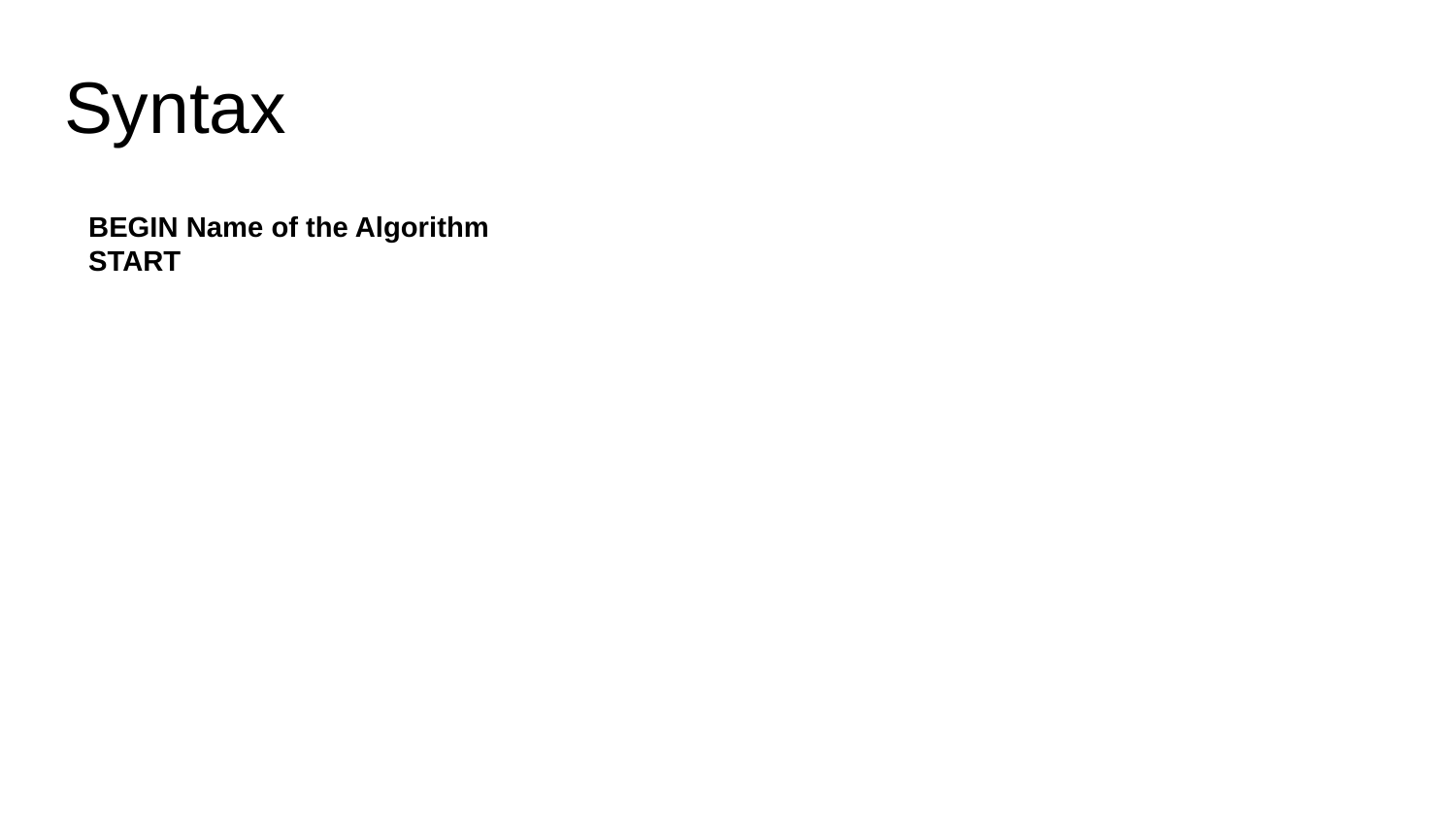

# Syntax
BEGIN Name of the Algorithm
START